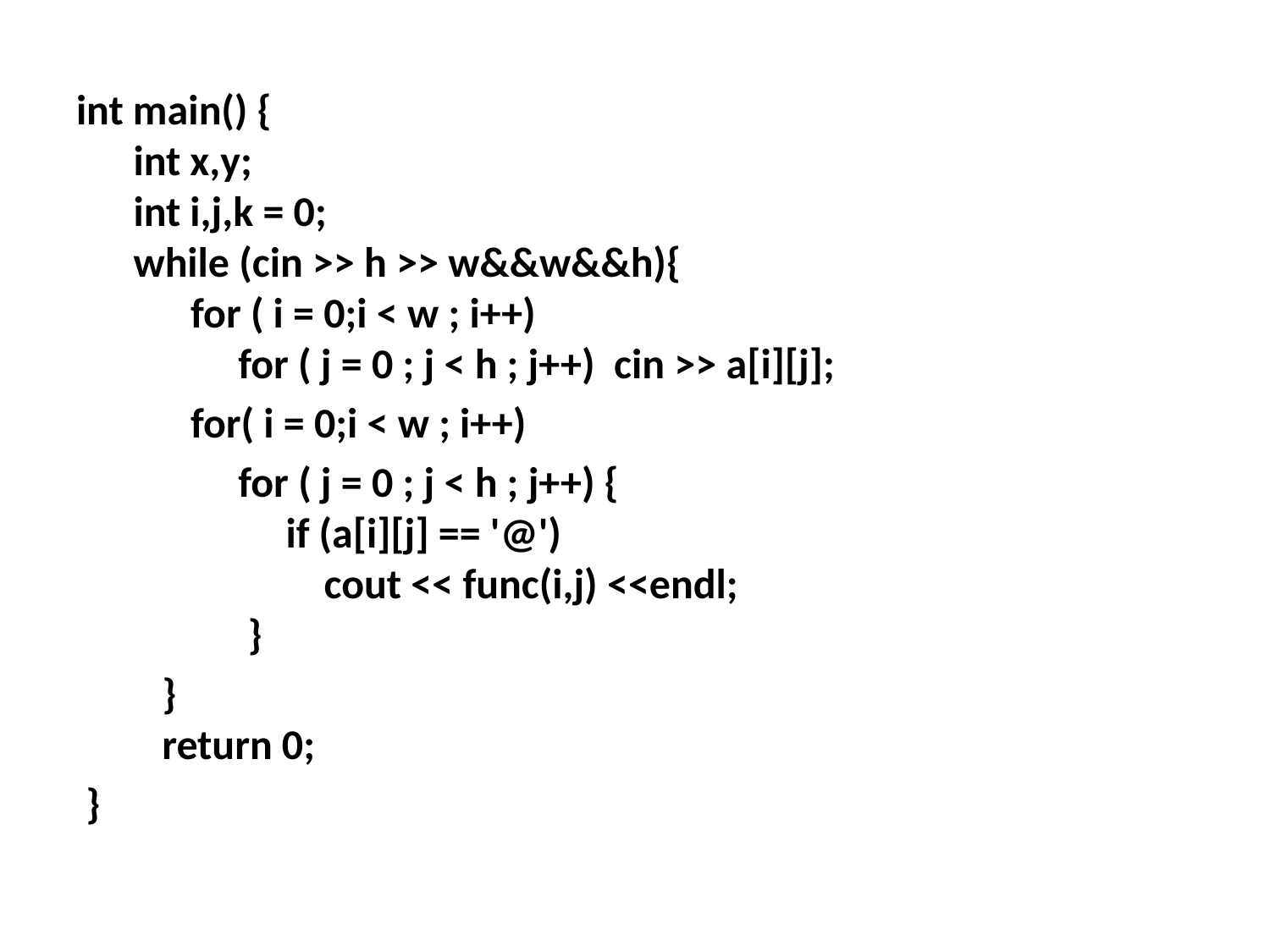

#
int main() {
 int x,y;
 int i,j,k = 0;
 while (cin >> h >> w&&w&&h){
       for ( i = 0;i < w ; i++)
            for ( j = 0 ; j < h ; j++)  cin >> a[i][j];
            for( i = 0;i < w ; i++)
                 for ( j = 0 ; j < h ; j++) {
                 if (a[i][j] == '@')
                     cout << func(i,j) <<endl;
             }
         }
    return 0;
 }